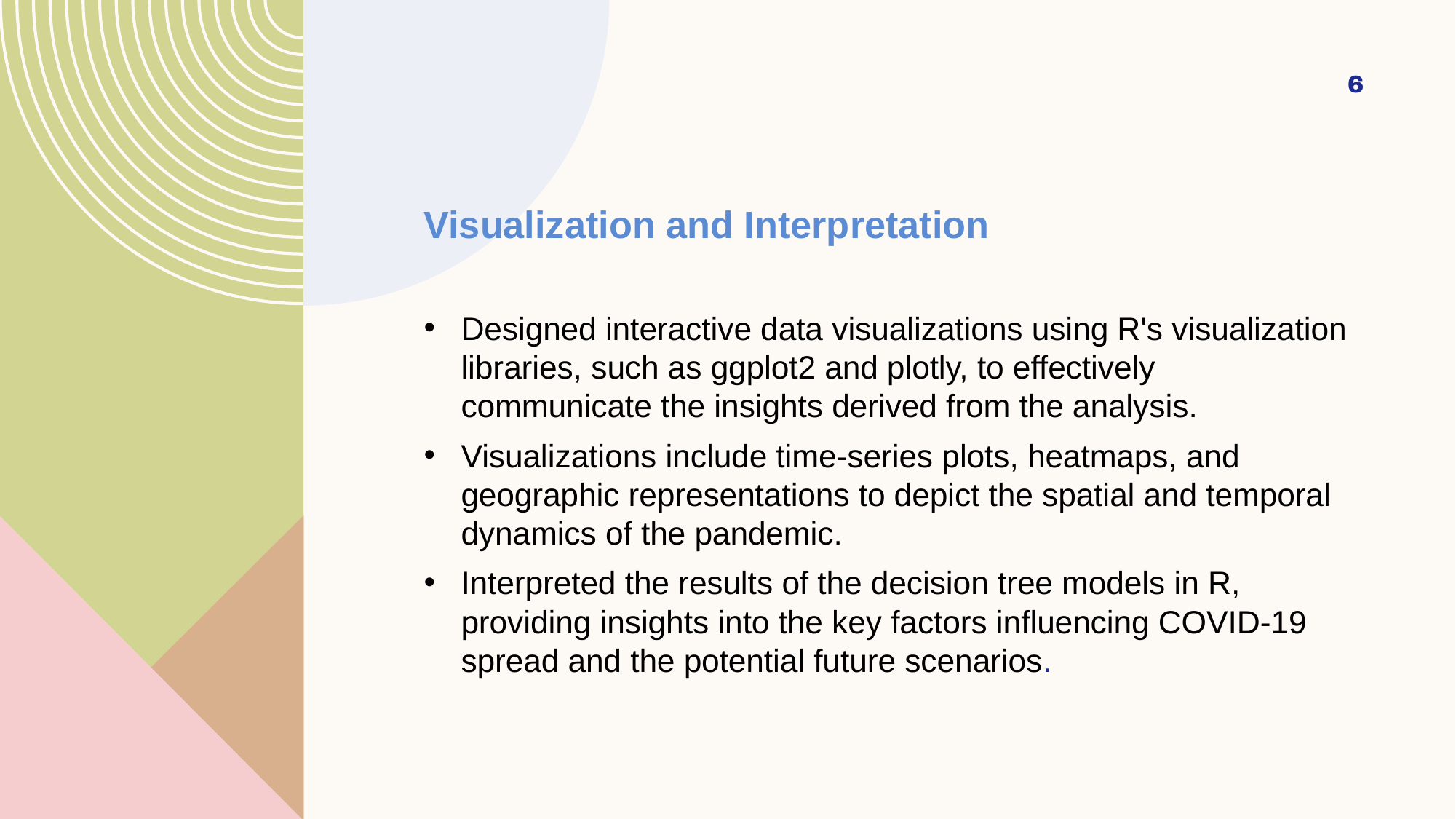

6
Visualization and Interpretation

Designed interactive data visualizations using R's visualization libraries, such as ggplot2 and plotly, to effectively communicate the insights derived from the analysis.
Visualizations include time-series plots, heatmaps, and geographic representations to depict the spatial and temporal dynamics of the pandemic.
Interpreted the results of the decision tree models in R, providing insights into the key factors influencing COVID-19 spread and the potential future scenarios.